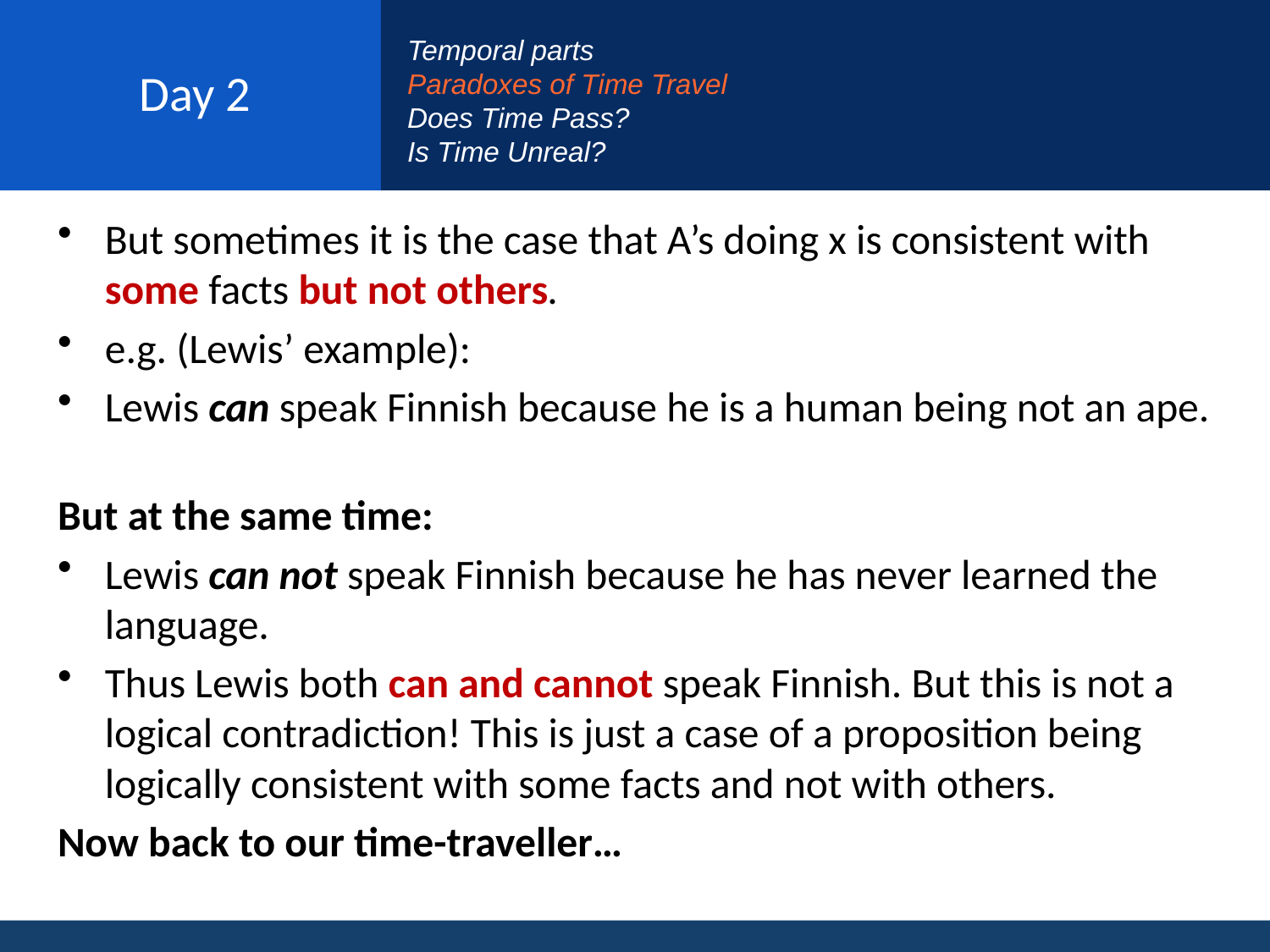

# Day 2
Temporal parts
Paradoxes of Time Travel
Does Time Pass?
Is Time Unreal?

But sometimes it is the case that A’s doing x is consistent with some facts but not others.
e.g. (Lewis’ example):
Lewis can speak Finnish because he is a human being not an ape.
But at the same time:
Lewis can not speak Finnish because he has never learned the language.
Thus Lewis both can and cannot speak Finnish. But this is not a logical contradiction! This is just a case of a proposition being  logically consistent with some facts and not with others.
Now back to our time-traveller…